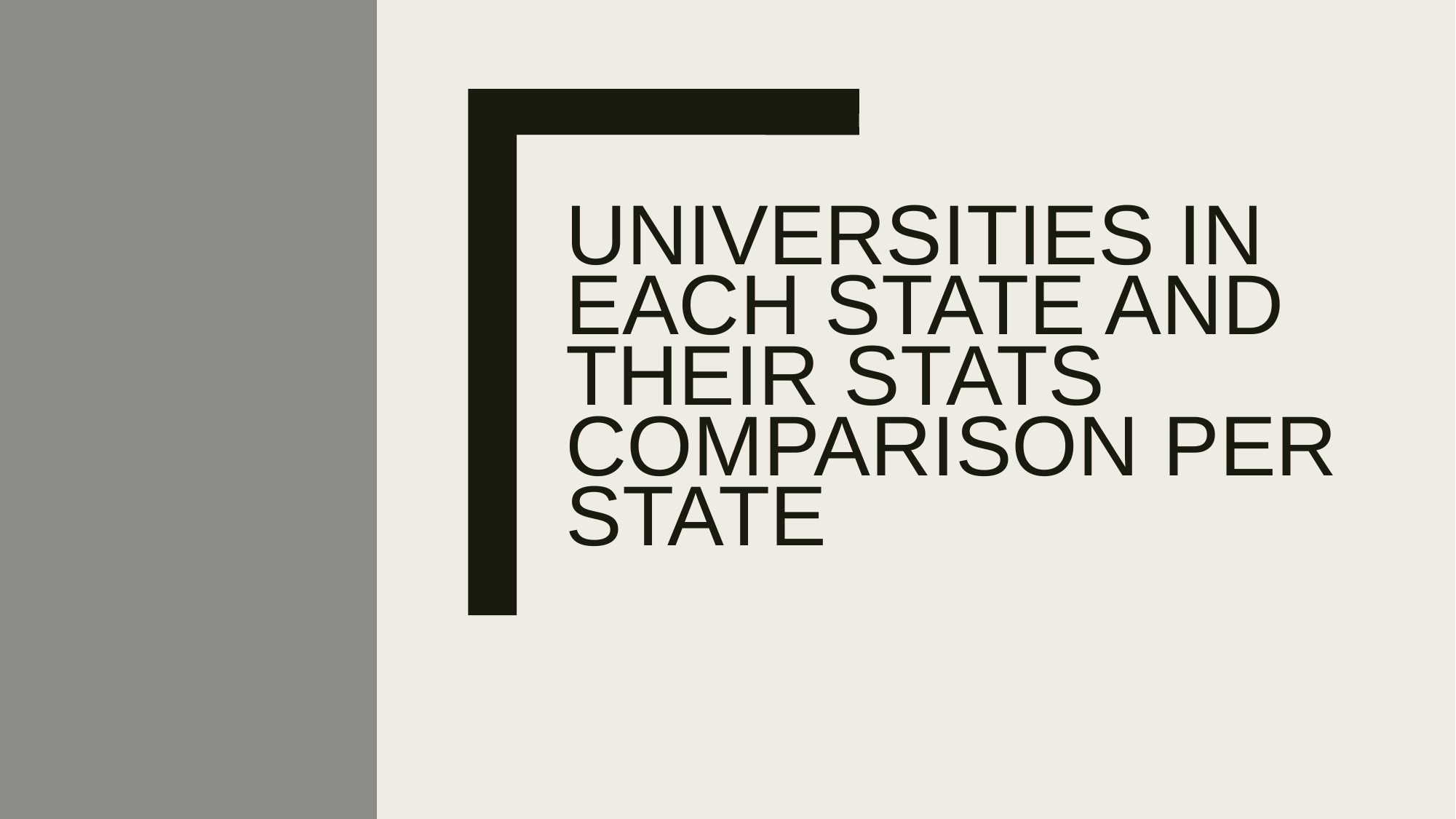

# Universities in each state and their stats comparison per state